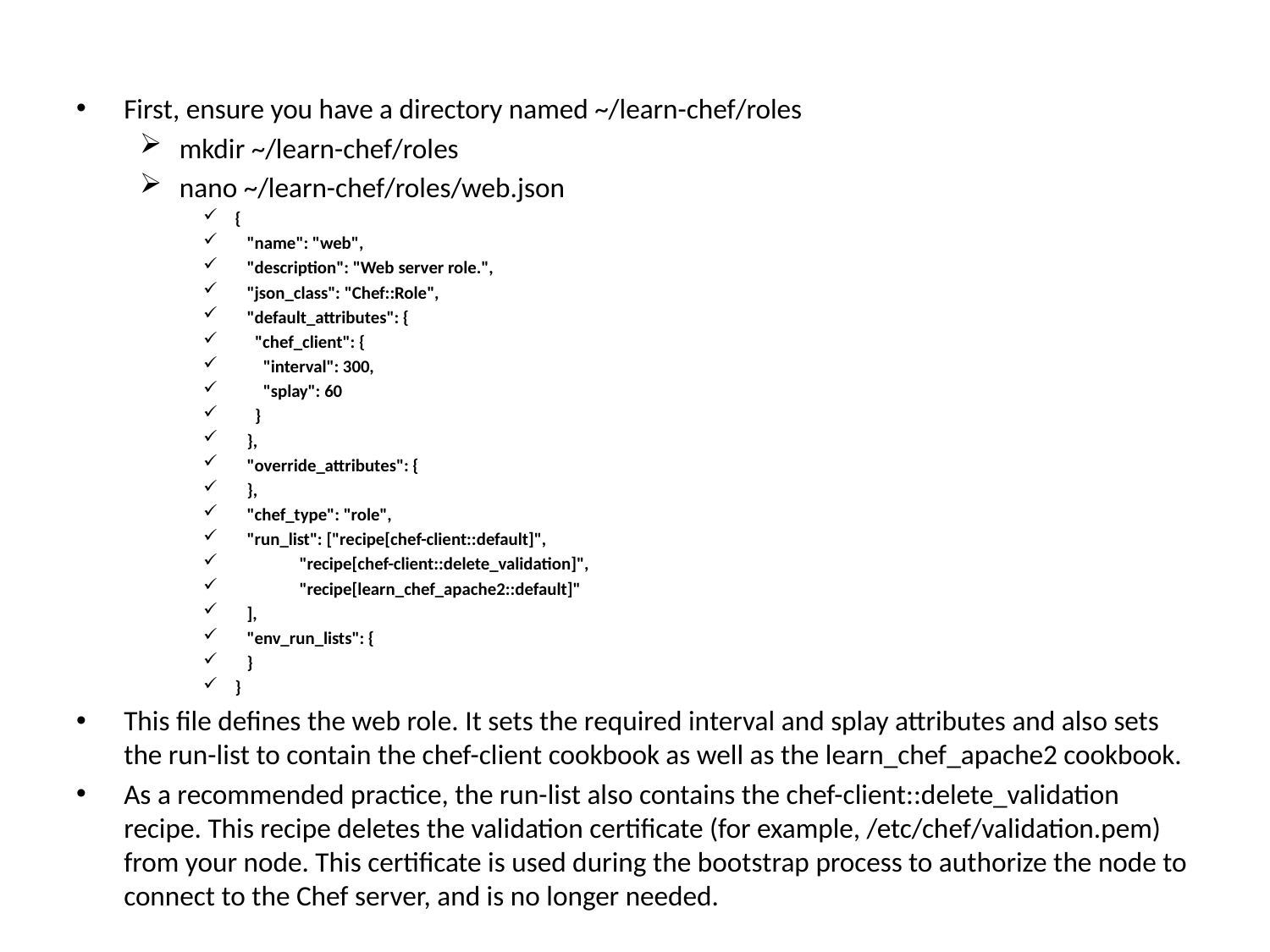

First, ensure you have a directory named ~/learn-chef/roles
mkdir ~/learn-chef/roles
nano ~/learn-chef/roles/web.json
{
   "name": "web",
   "description": "Web server role.",
   "json_class": "Chef::Role",
   "default_attributes": {
     "chef_client": {
       "interval": 300,
       "splay": 60
     }
   },
   "override_attributes": {
   },
   "chef_type": "role",
   "run_list": ["recipe[chef-client::default]",
                "recipe[chef-client::delete_validation]",
                "recipe[learn_chef_apache2::default]"
   ],
   "env_run_lists": {
   }
}
This file defines the web role. It sets the required interval and splay attributes and also sets the run-list to contain the chef-client cookbook as well as the learn_chef_apache2 cookbook.
As a recommended practice, the run-list also contains the chef-client::delete_validation recipe. This recipe deletes the validation certificate (for example, /etc/chef/validation.pem) from your node. This certificate is used during the bootstrap process to authorize the node to connect to the Chef server, and is no longer needed.